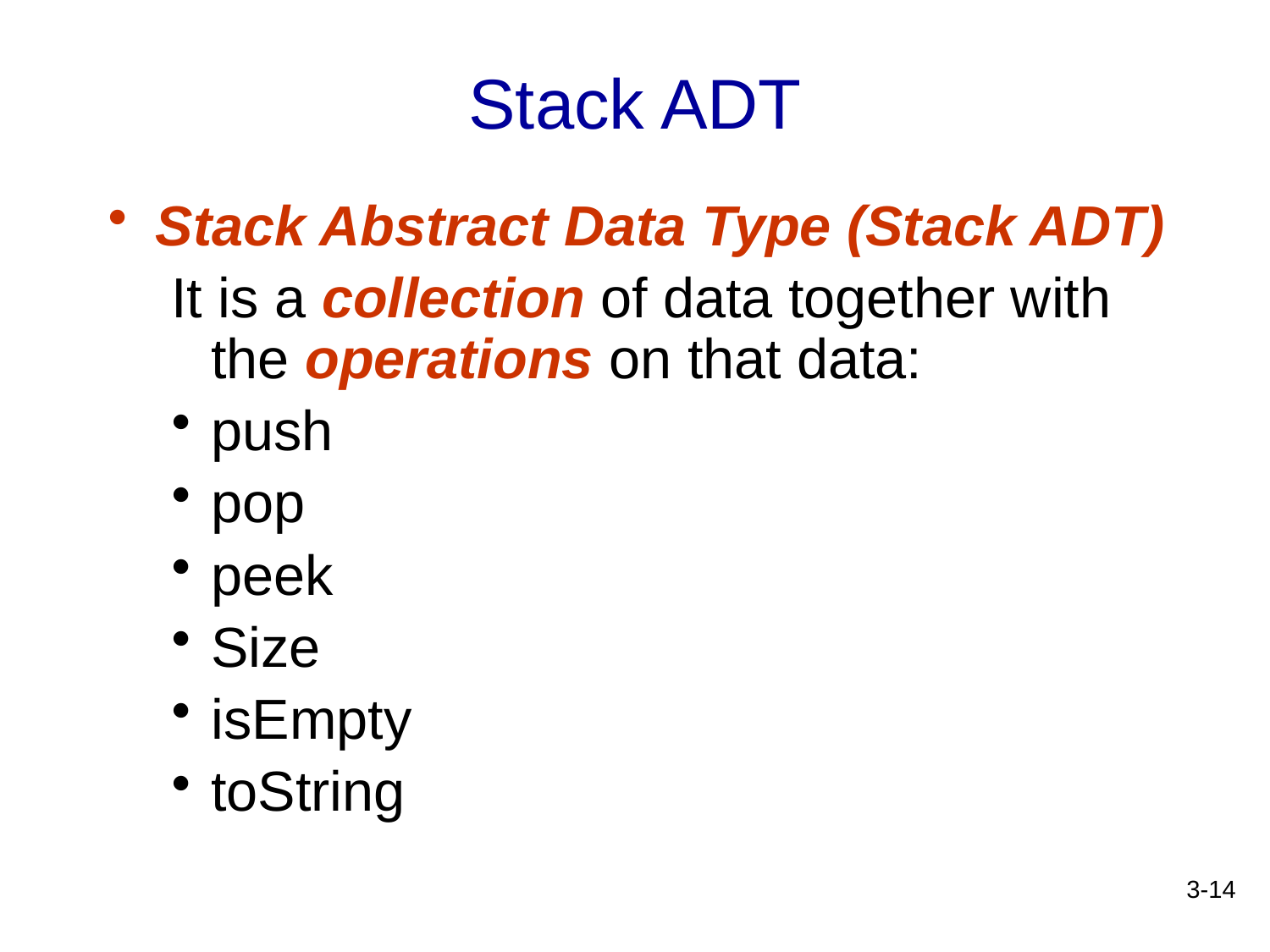

Stack ADT
Stack Abstract Data Type (Stack ADT)
It is a collection of data together with the operations on that data:
push
pop
peek
Size
isEmpty
toString
3-14